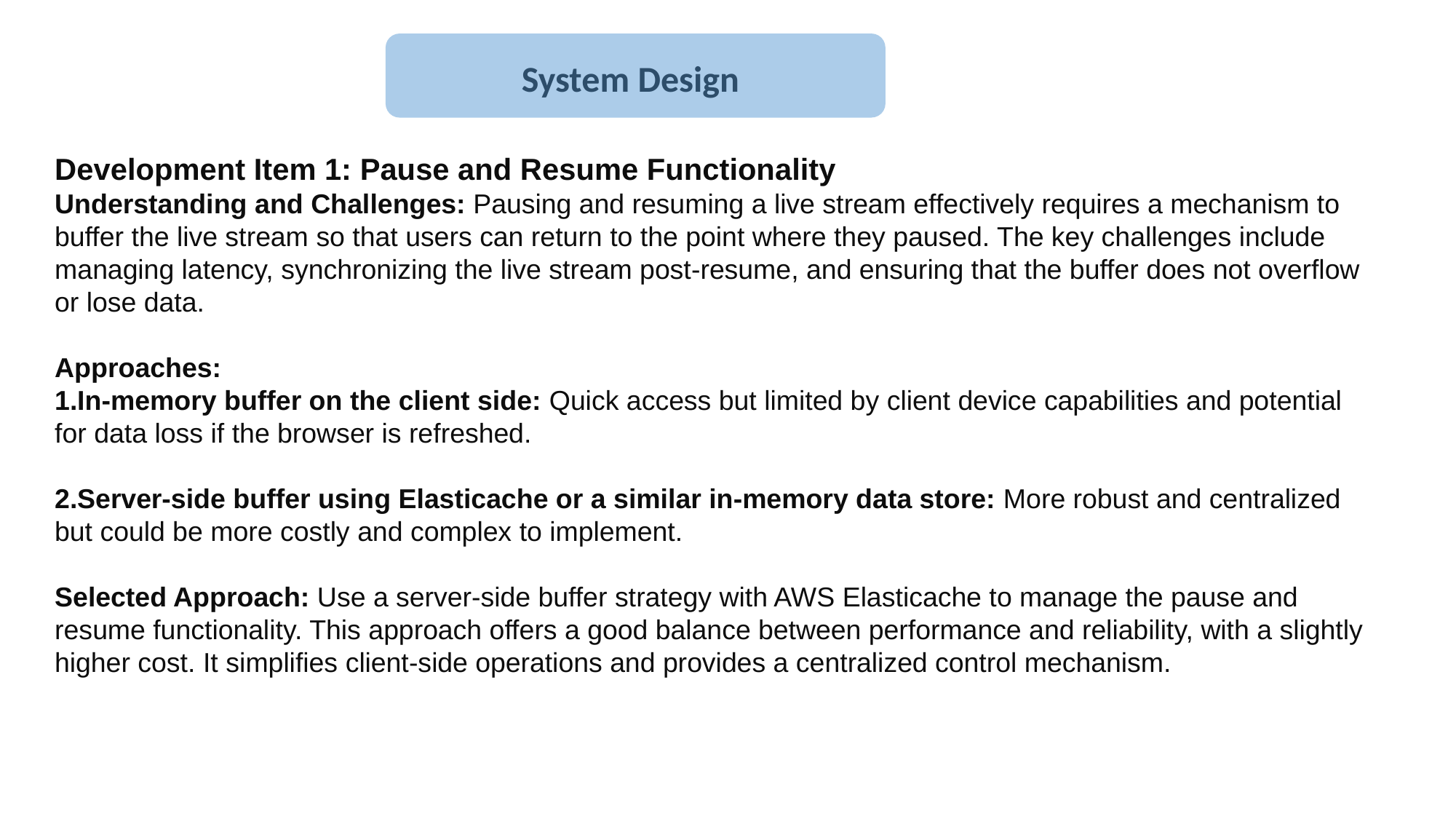

System Design
Development Item 1: Pause and Resume Functionality
Understanding and Challenges: Pausing and resuming a live stream effectively requires a mechanism to buffer the live stream so that users can return to the point where they paused. The key challenges include managing latency, synchronizing the live stream post-resume, and ensuring that the buffer does not overflow or lose data.

Approaches:
In-memory buffer on the client side: Quick access but limited by client device capabilities and potential for data loss if the browser is refreshed.

Server-side buffer using Elasticache or a similar in-memory data store: More robust and centralized but could be more costly and complex to implement.

Selected Approach: Use a server-side buffer strategy with AWS Elasticache to manage the pause and resume functionality. This approach offers a good balance between performance and reliability, with a slightly higher cost. It simplifies client-side operations and provides a centralized control mechanism.